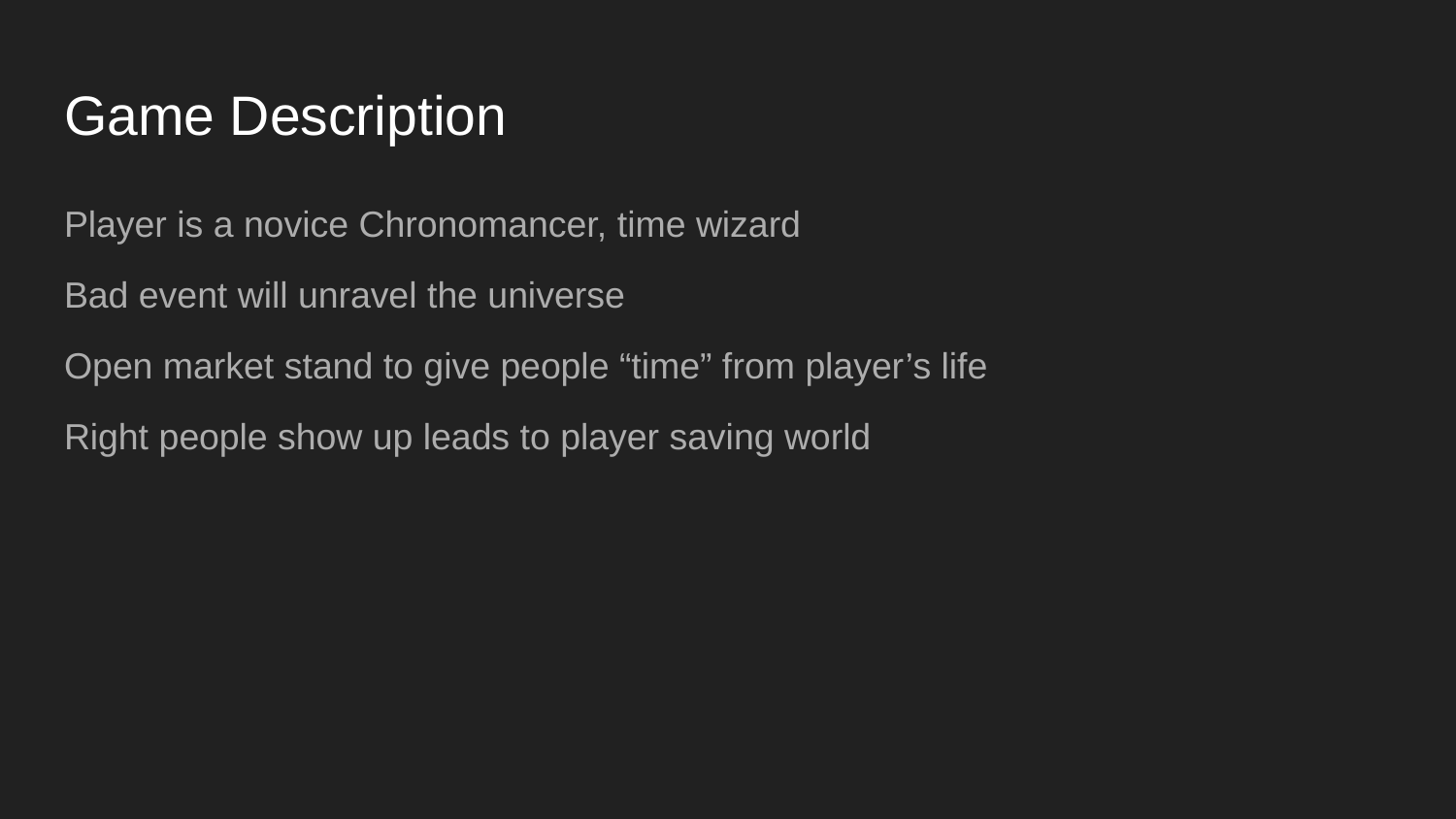

# Game Description
Player is a novice Chronomancer, time wizard
Bad event will unravel the universe
Open market stand to give people “time” from player’s life
Right people show up leads to player saving world